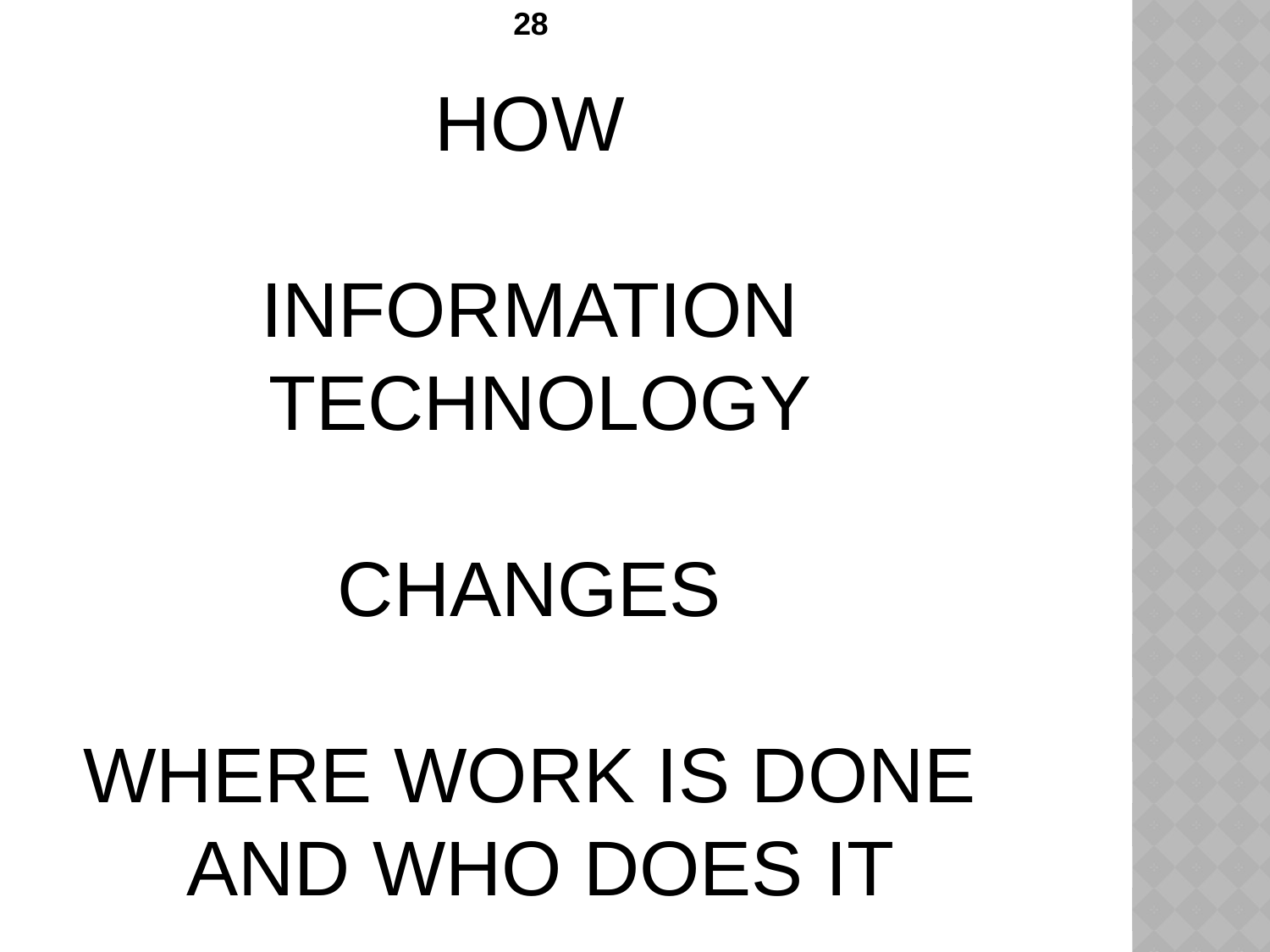

# HOW INFORMATION  TECHNOLOGY CHANGES WHERE WORK IS DONE  AND WHO DOES IT